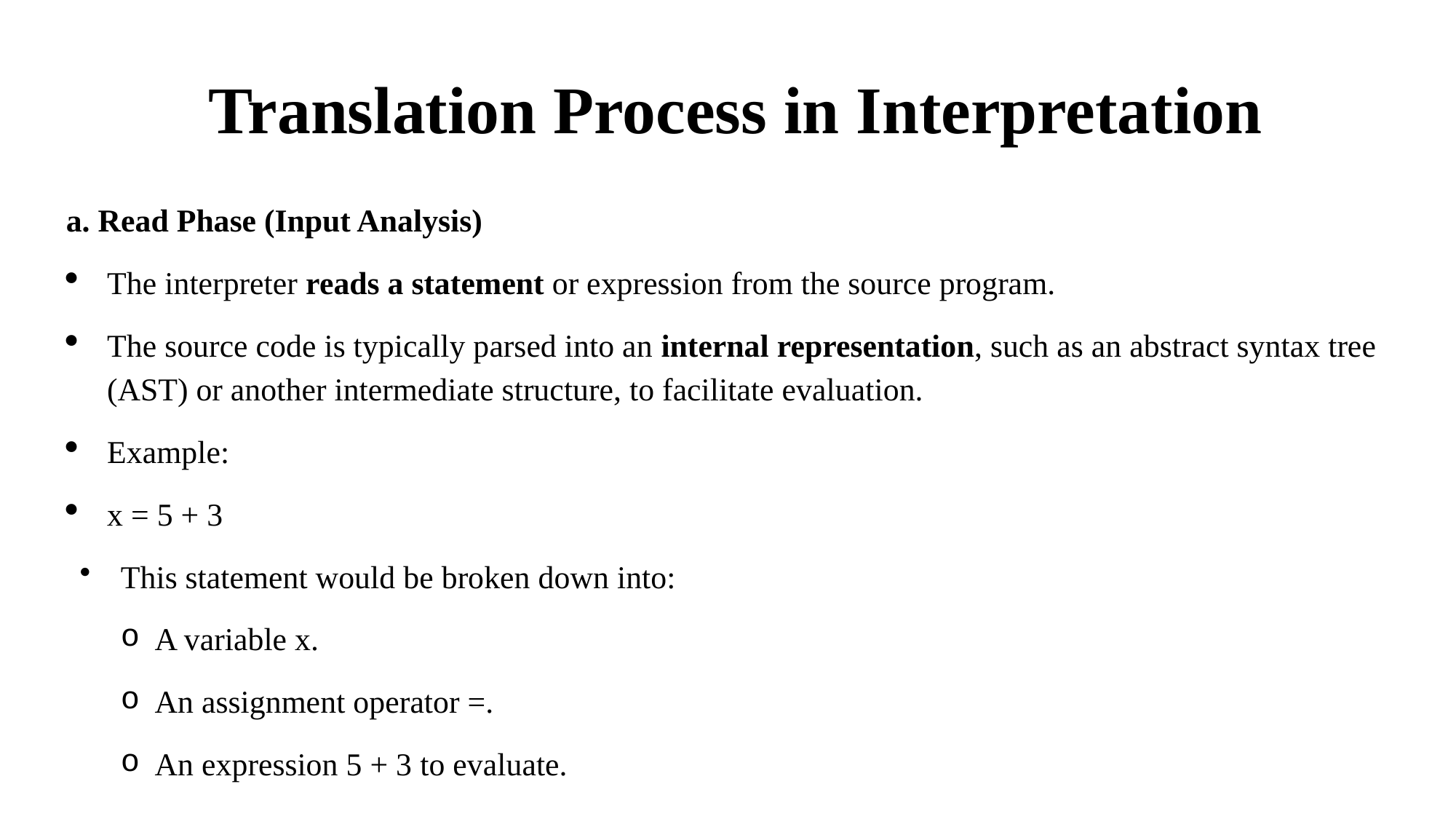

# Translation Process in Interpretation
a. Read Phase (Input Analysis)
The interpreter reads a statement or expression from the source program.
The source code is typically parsed into an internal representation, such as an abstract syntax tree (AST) or another intermediate structure, to facilitate evaluation.
Example:
x = 5 + 3
This statement would be broken down into:
A variable x.
An assignment operator =.
An expression 5 + 3 to evaluate.